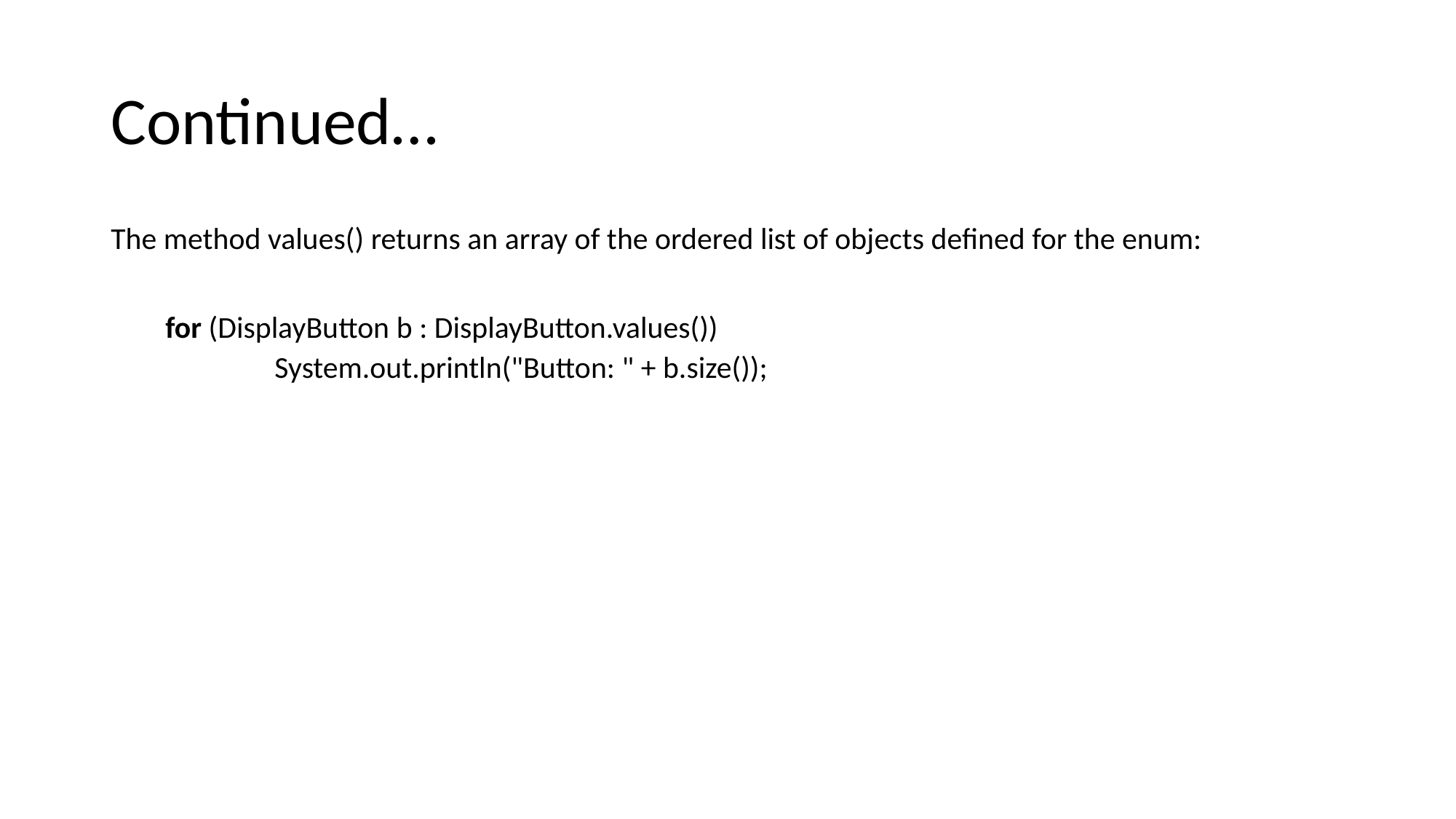

# Continued…
The method values() returns an array of the ordered list of objects defined for the enum:

for (DisplayButton b : DisplayButton.values())
	System.out.println("Button: " + b.size());